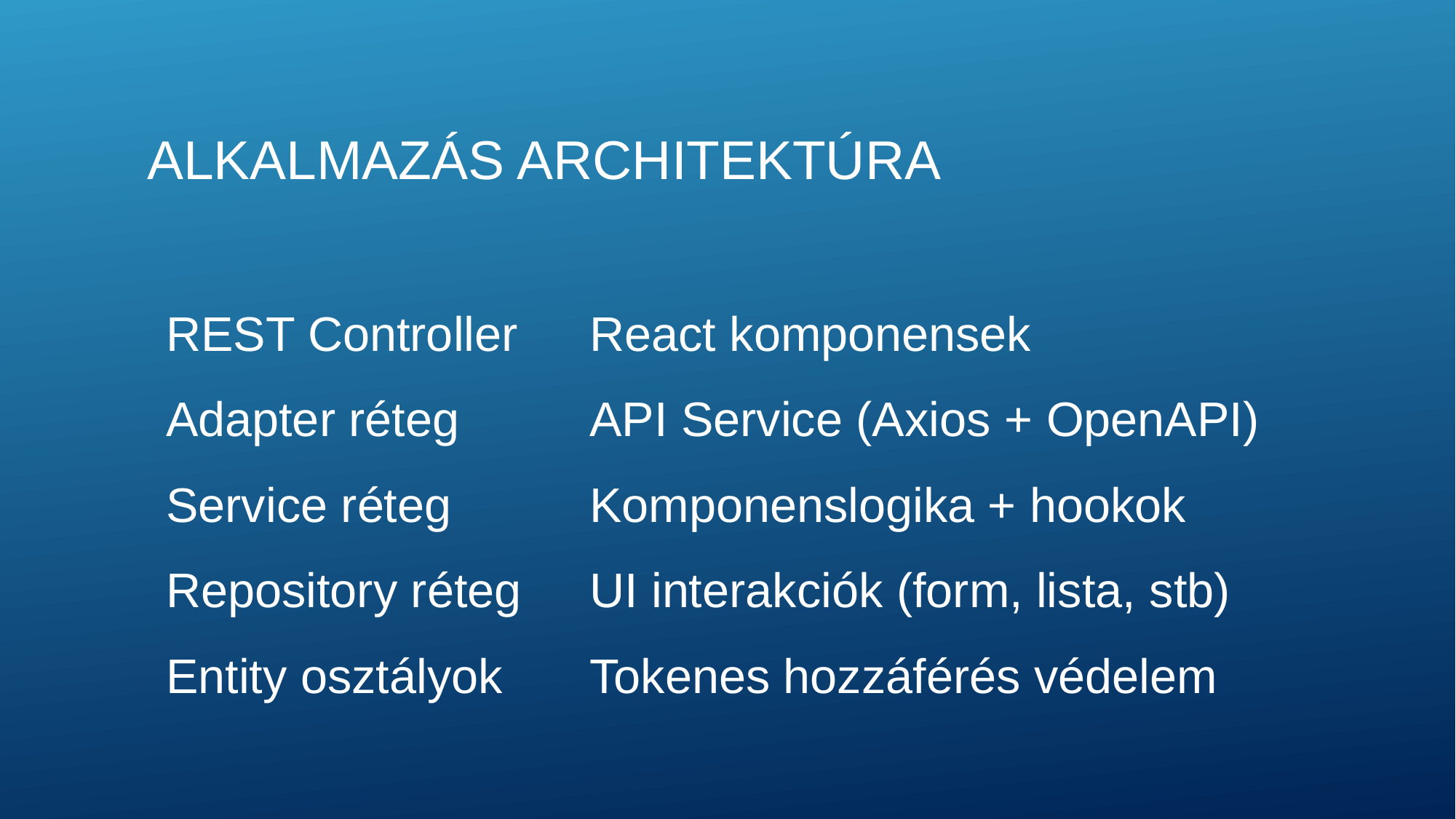

# Alkalmazás architektúra
| REST Controller | React komponensek |
| --- | --- |
| Adapter réteg | API Service (Axios + OpenAPI) |
| Service réteg | Komponenslogika + hookok |
| Repository réteg | UI interakciók (form, lista, stb) |
| Entity osztályok | Tokenes hozzáférés védelem |